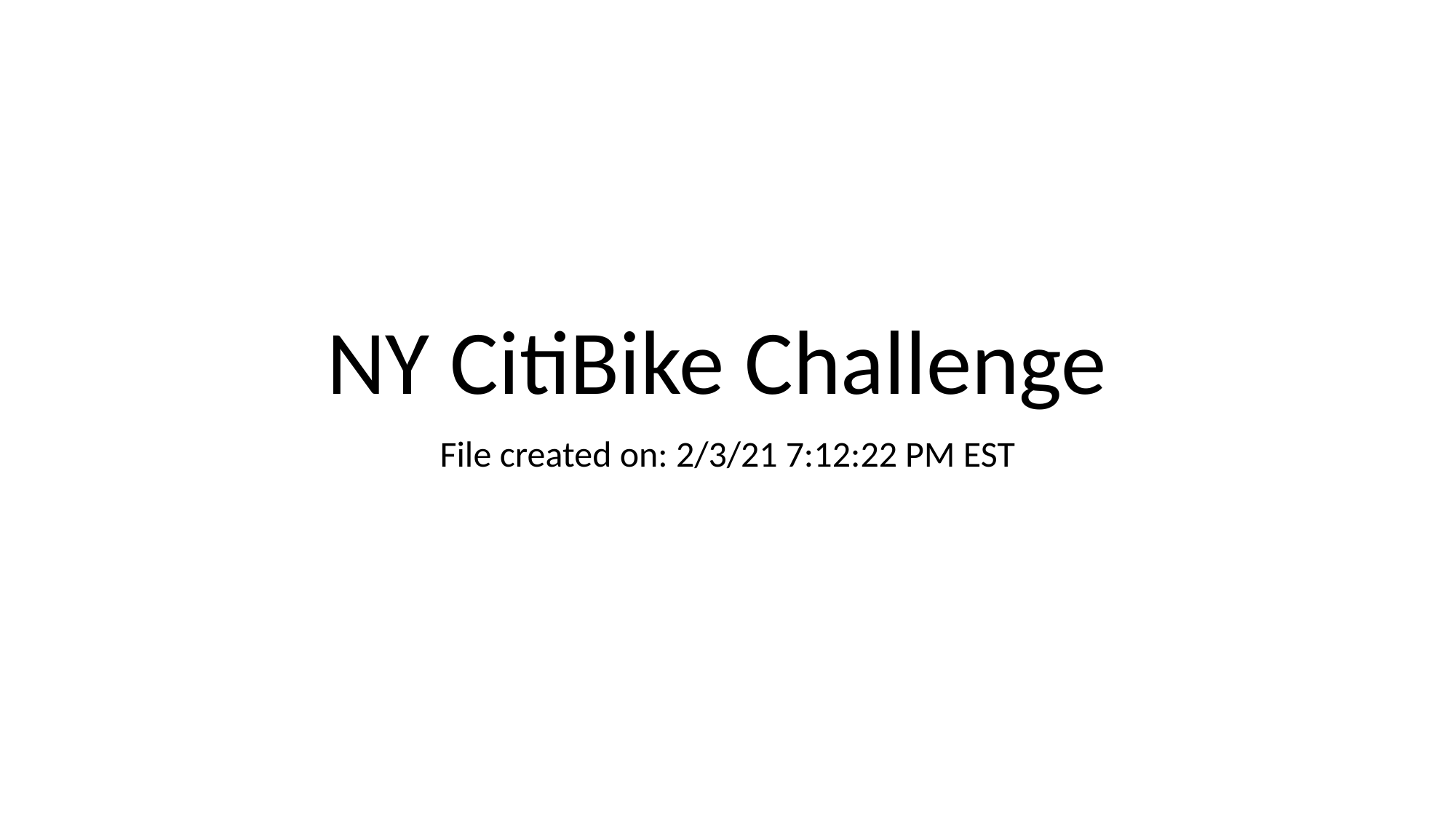

# NY CitiBike Challenge
File created on: 2/3/21 7:12:22 PM EST